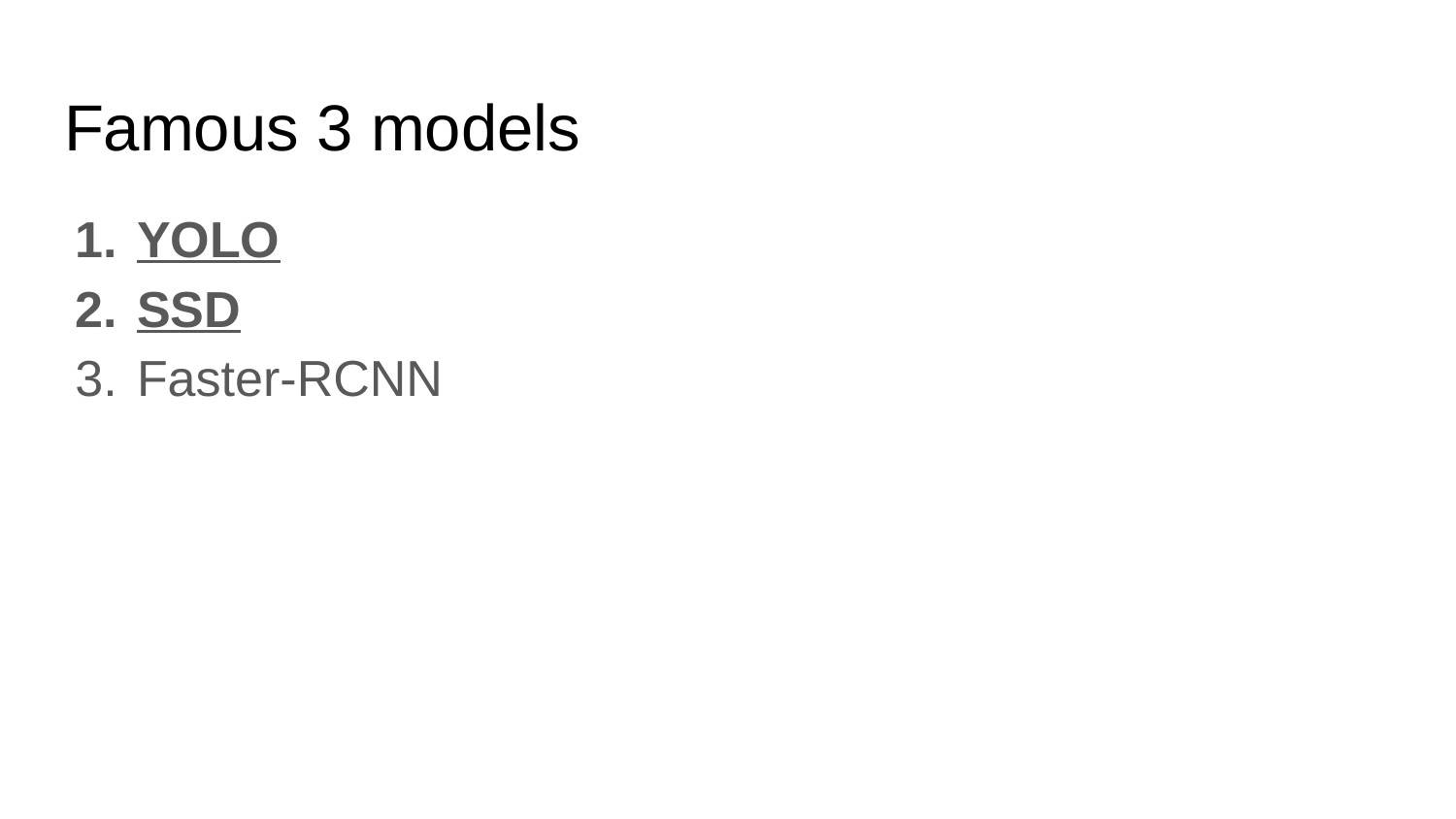

# Famous 3 models
YOLO
SSD
Faster-RCNN